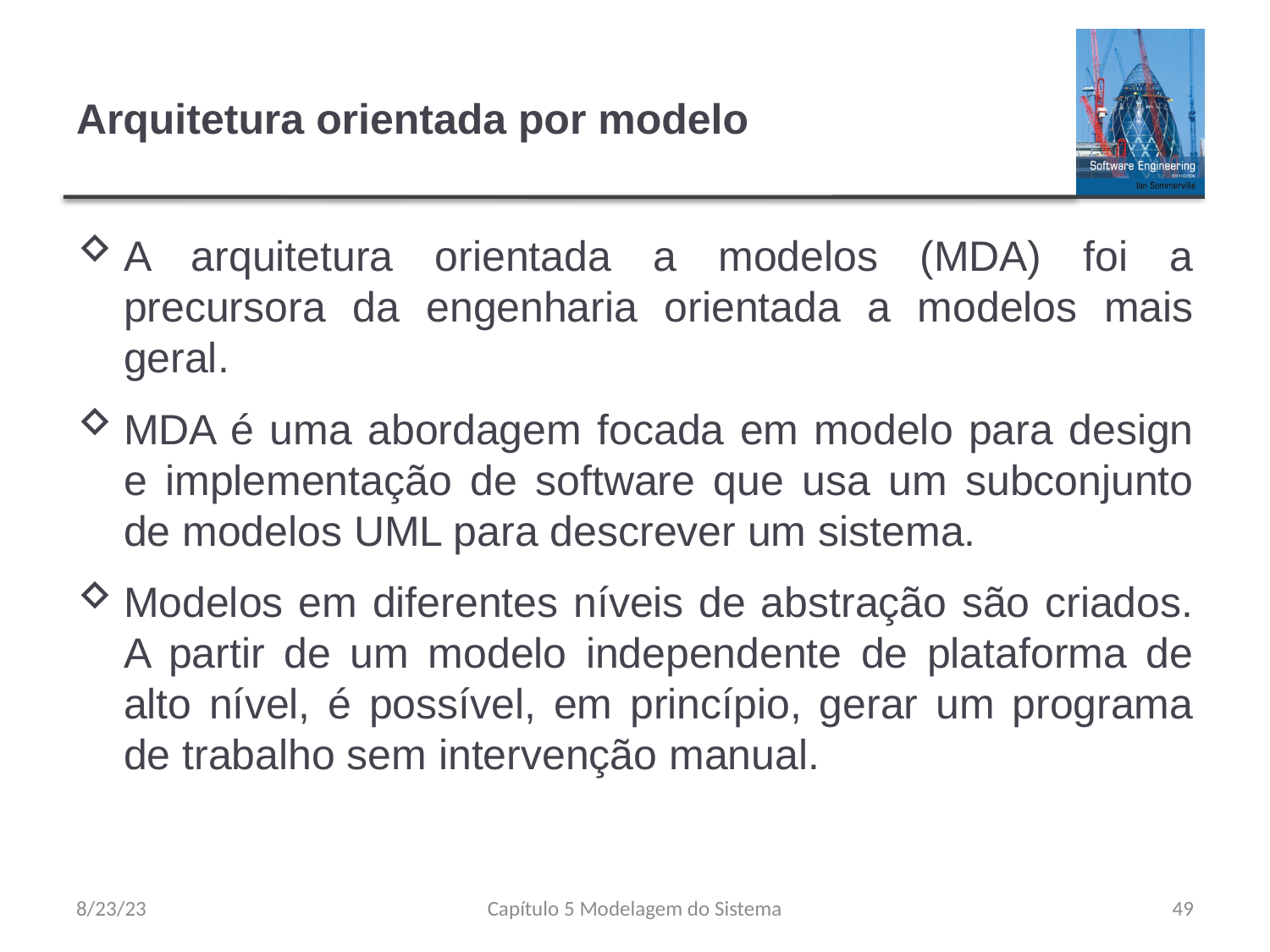

# Arquitetura orientada por modelo
A arquitetura orientada a modelos (MDA) foi a precursora da engenharia orientada a modelos mais geral.
MDA é uma abordagem focada em modelo para design e implementação de software que usa um subconjunto de modelos UML para descrever um sistema.
Modelos em diferentes níveis de abstração são criados. A partir de um modelo independente de plataforma de alto nível, é possível, em princípio, gerar um programa de trabalho sem intervenção manual.
8/23/23
Capítulo 5 Modelagem do Sistema
49